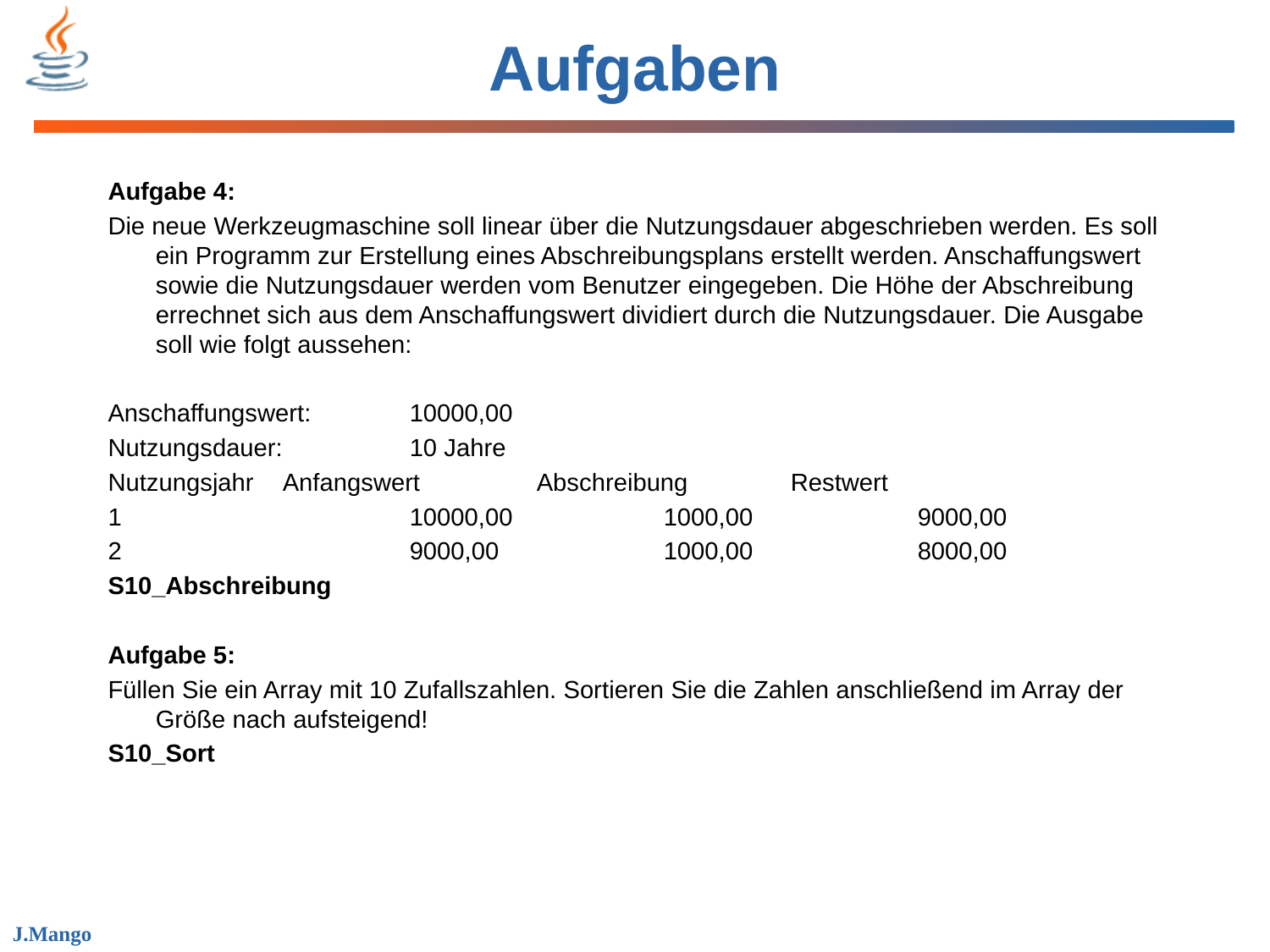

# Aufgaben
Aufgabe 4:
Die neue Werkzeugmaschine soll linear über die Nutzungsdauer abgeschrieben werden. Es soll ein Programm zur Erstellung eines Abschreibungsplans erstellt werden. Anschaffungswert sowie die Nutzungsdauer werden vom Benutzer eingegeben. Die Höhe der Abschreibung errechnet sich aus dem Anschaffungswert dividiert durch die Nutzungsdauer. Die Ausgabe soll wie folgt aussehen:

Anschaffungswert: 	10000,00
Nutzungsdauer: 	10 Jahre
Nutzungsjahr 	Anfangswert 	Abschreibung 	Restwert
1 			10000,00 		1000,00 		9000,00
2 			9000,00 		1000,00 		8000,00
S10_Abschreibung

Aufgabe 5:
Füllen Sie ein Array mit 10 Zufallszahlen. Sortieren Sie die Zahlen anschließend im Array der Größe nach aufsteigend!
S10_Sort